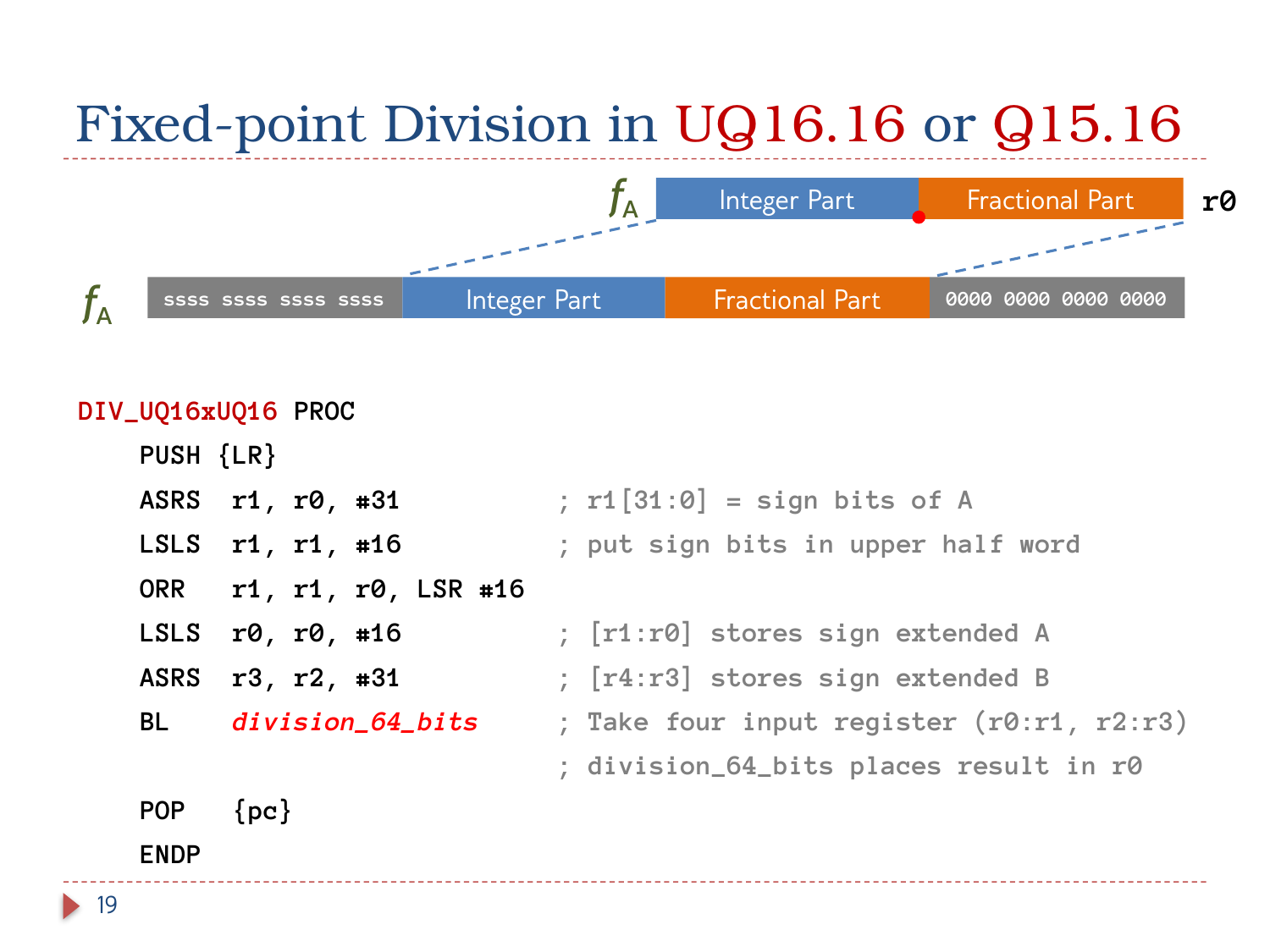

# Fixed-point Division in UQ16.16 or Q15.16
fA
r0
Fractional Part
Integer Part

fA
ssss ssss ssss ssss
Integer Part
Fractional Part
0000 0000 0000 0000
DIV_UQ16xUQ16 PROC
    PUSH {LR}
    ASRS  r1, r0, #31          ; r1[31:0] = sign bits of A
    LSLS  r1, r1, #16          ; put sign bits in upper half word
    ORR   r1, r1, r0, LSR #16
    LSLS  r0, r0, #16          ; [r1:r0] stores sign extended A
    ASRS  r3, r2, #31          ; [r4:r3] stores sign extended B
    BL    division_64_bits     ; Take four input register (r0:r1, r2:r3)
                               ; division_64_bits places result in r0
    POP   {pc}
    ENDP
19